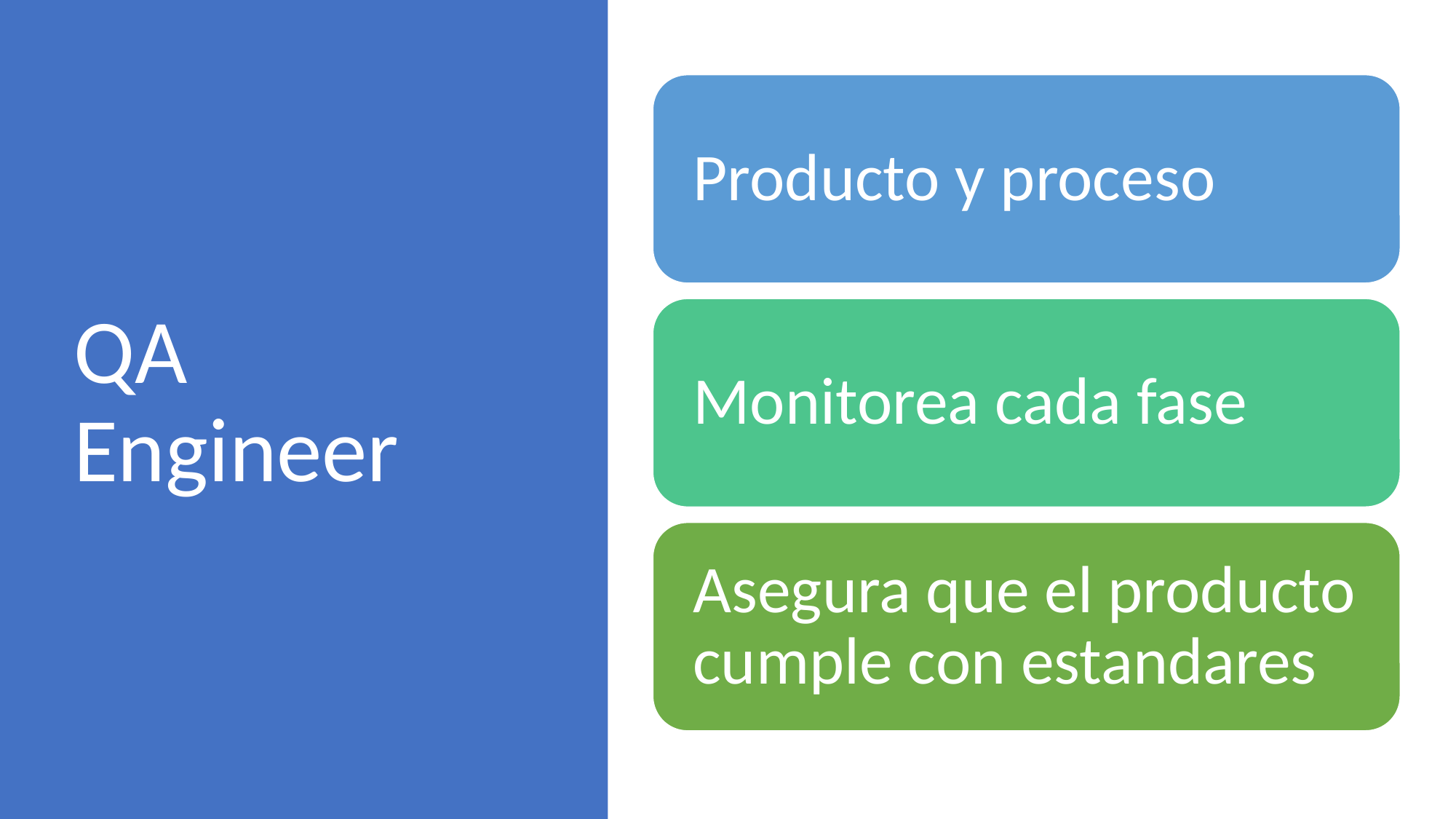

# QA Engineer
Producto y proceso
Monitorea cada fase
Asegura que el producto cumple con estandares